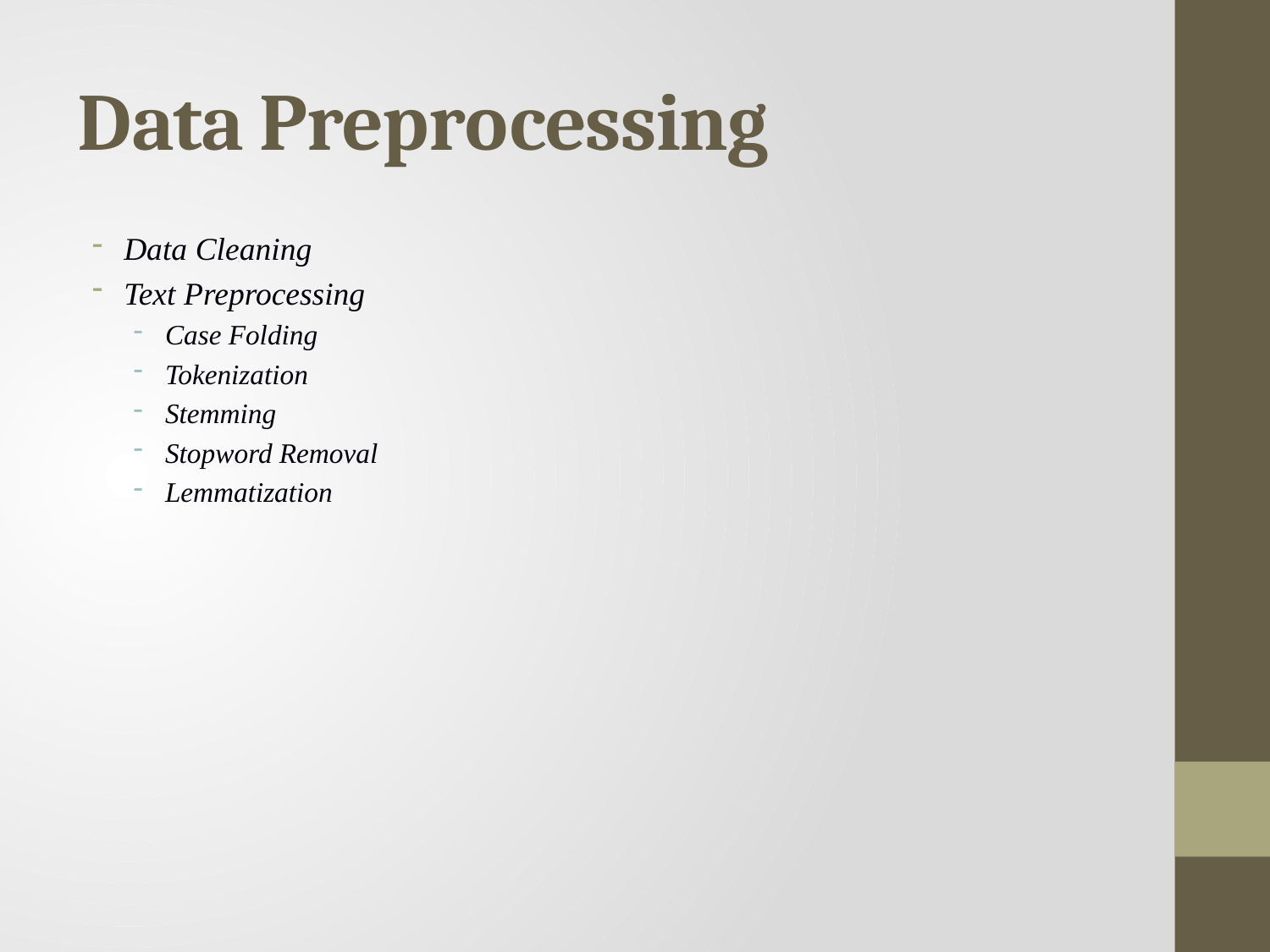

# Data Preprocessing
Data Cleaning
Text Preprocessing
Case Folding
Tokenization
Stemming
Stopword Removal
Lemmatization